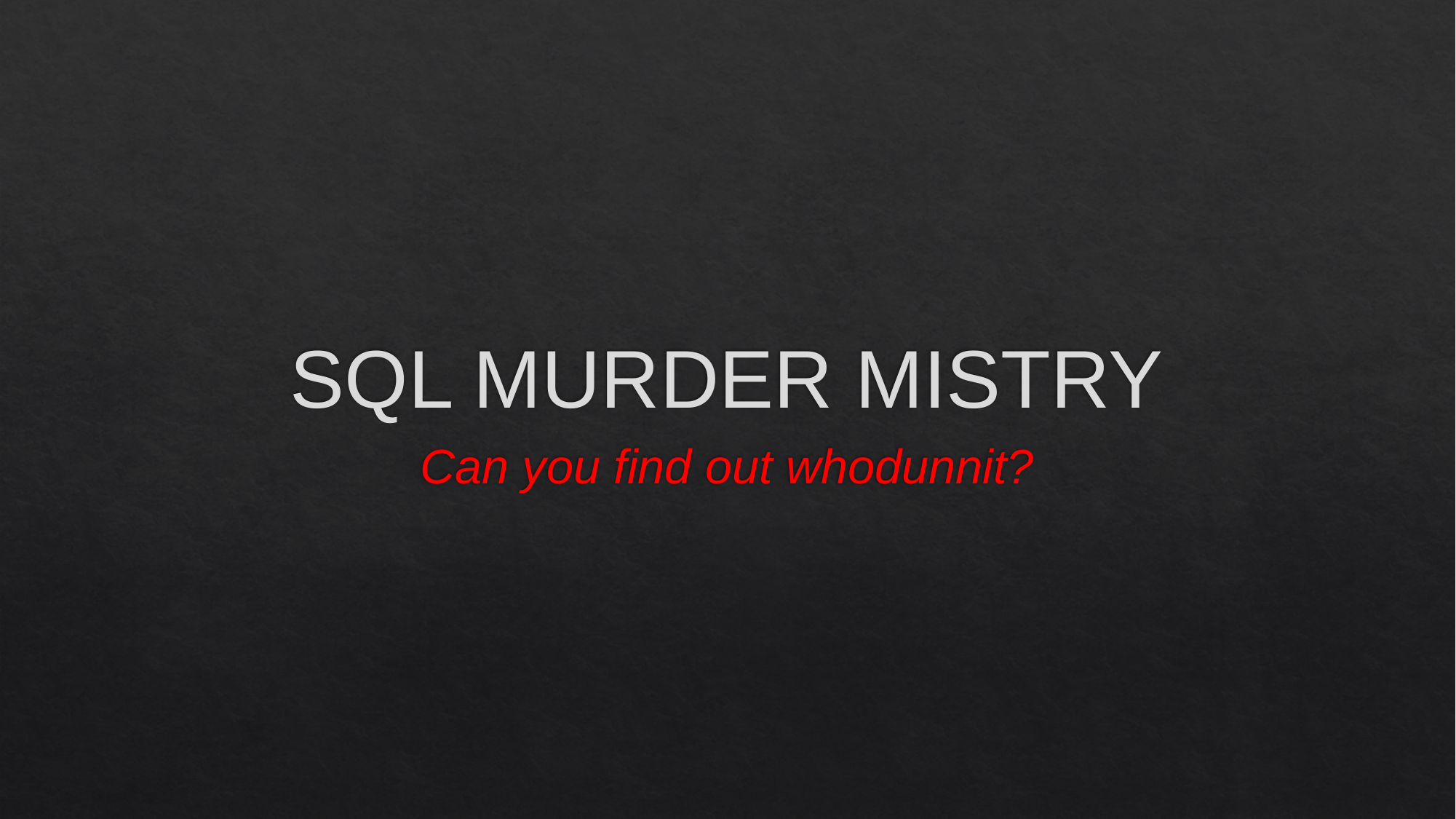

# SQL MURDER MISTRY
Can you find out whodunnit?